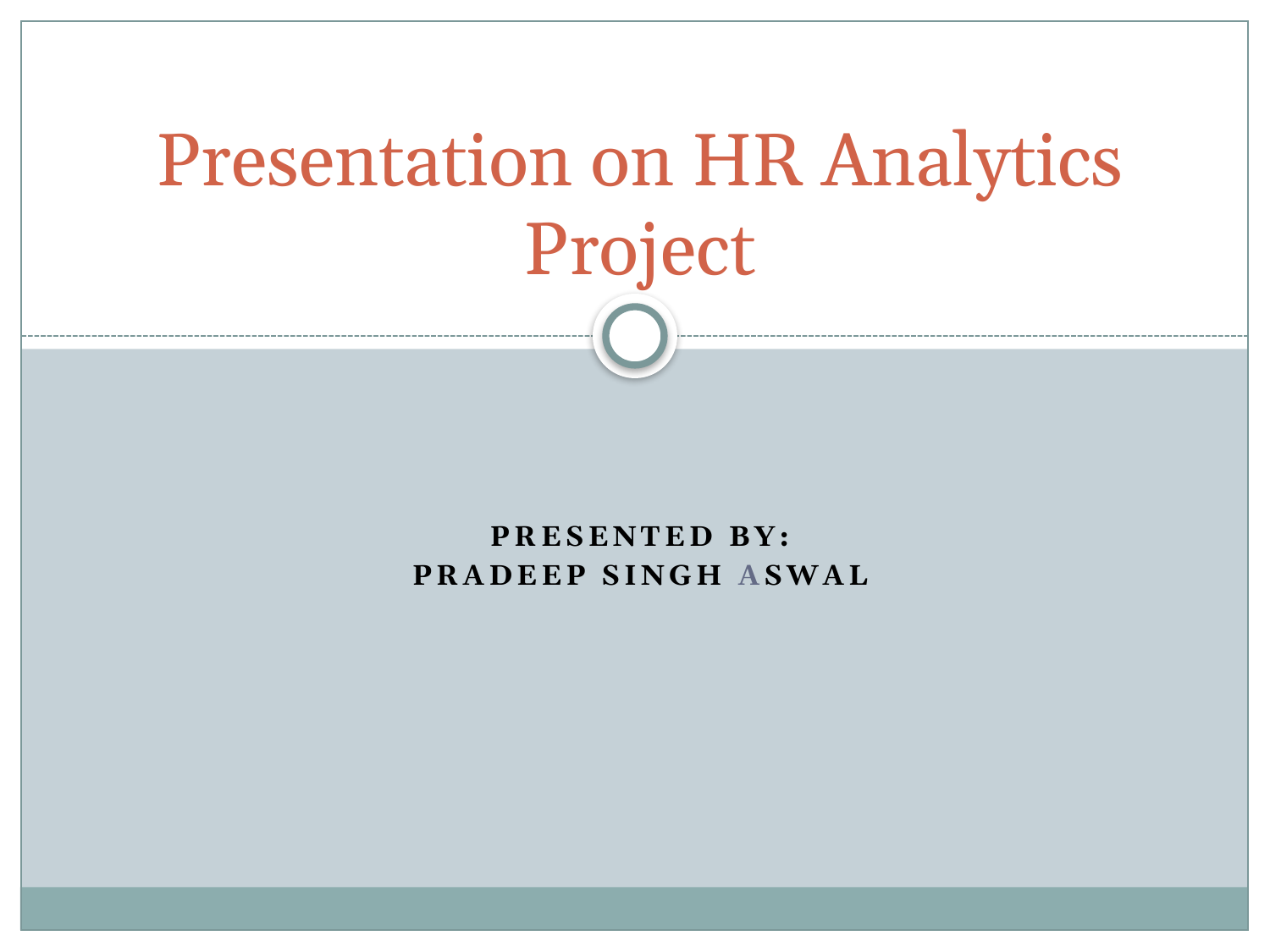

# Presentation on HR Analytics Project
Presented By:
Pradeep Singh Aswal